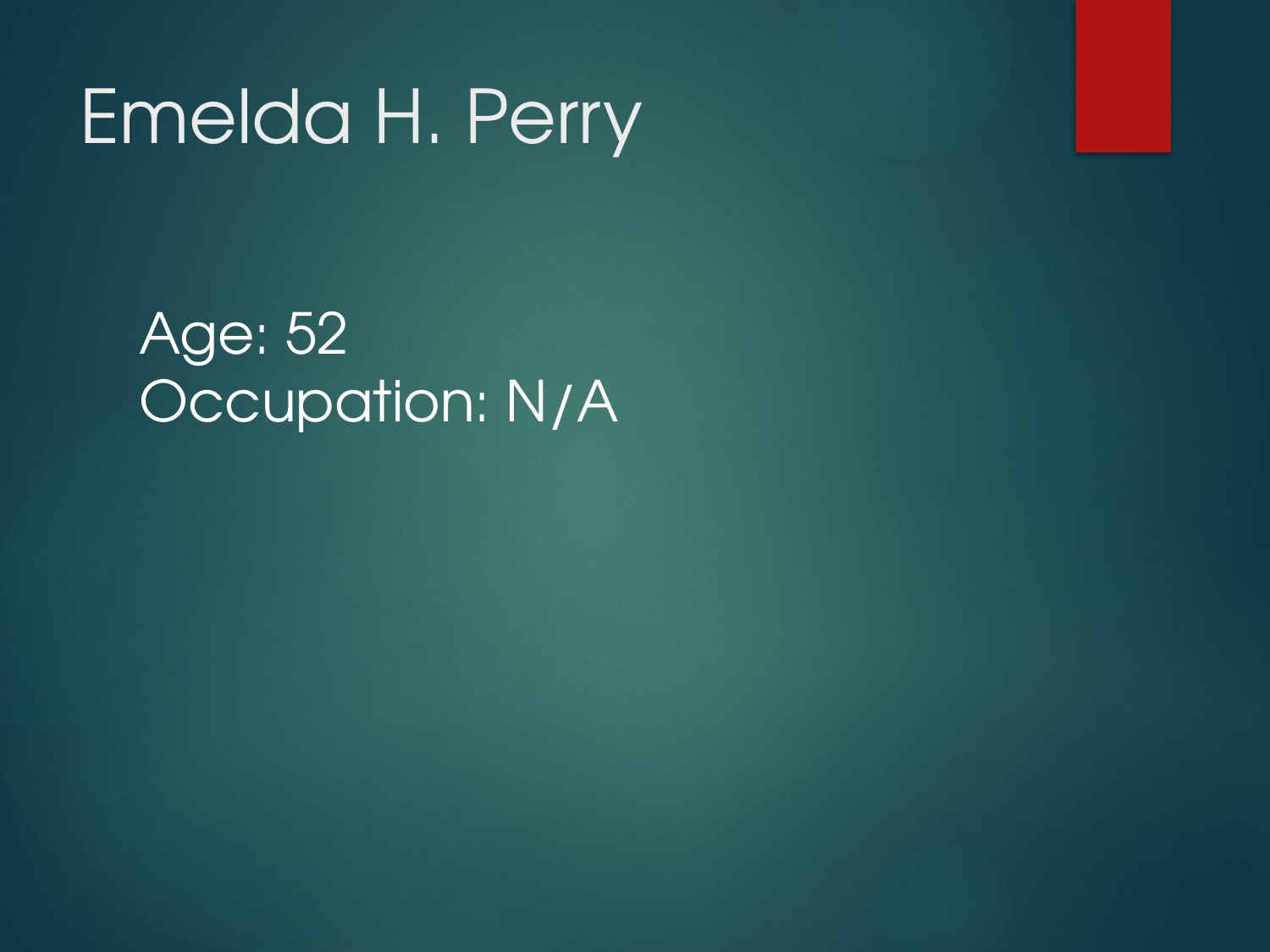

# Emelda H. Perry

Age: 52
Occupation: N/A